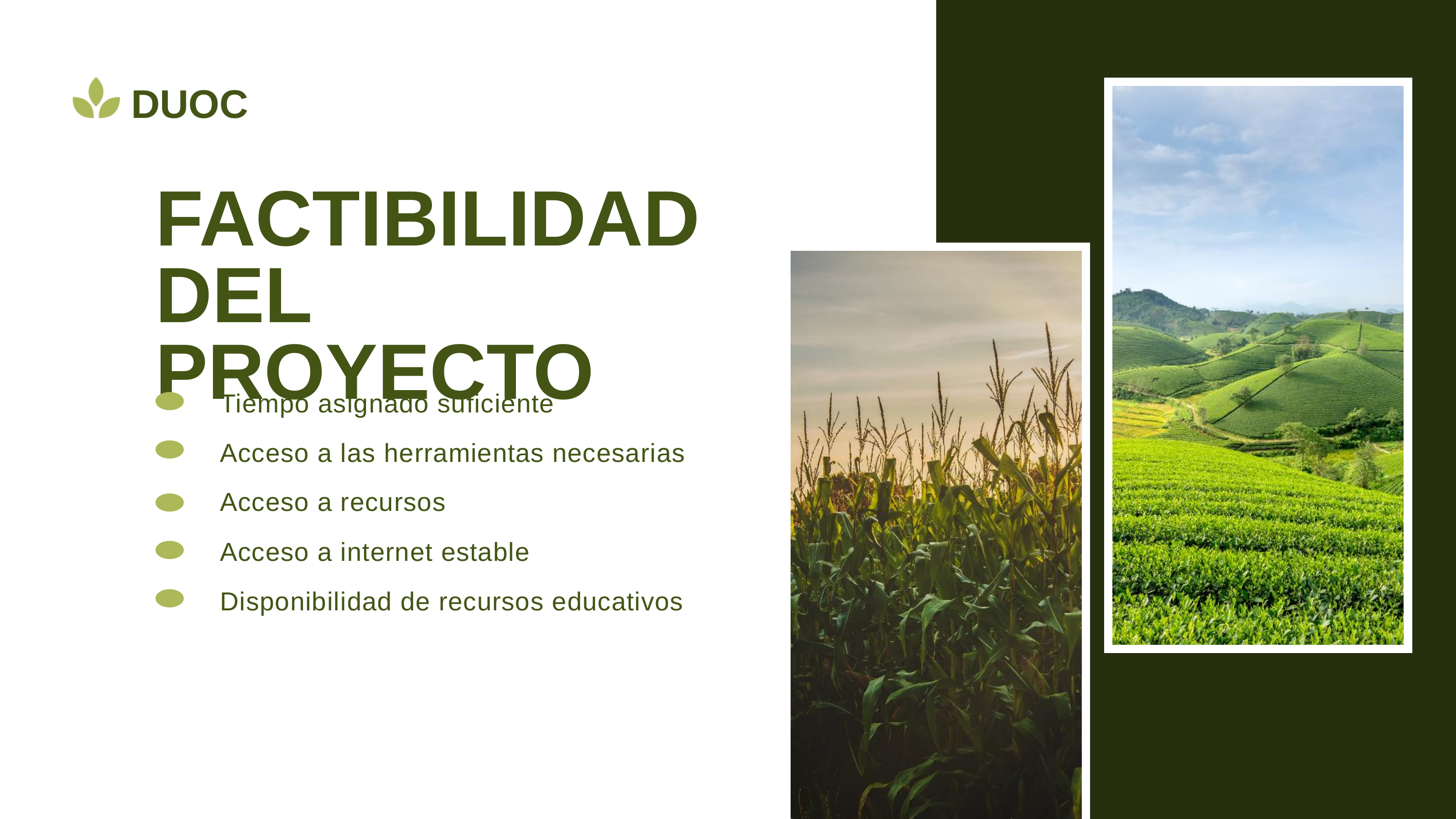

DUOC
FACTIBILIDAD DEL PROYECTO

Tiempo asignado suficiente

Acceso a las herramientas necesarias

Acceso a recursos

Acceso a internet estable

Disponibilidad de recursos educativos